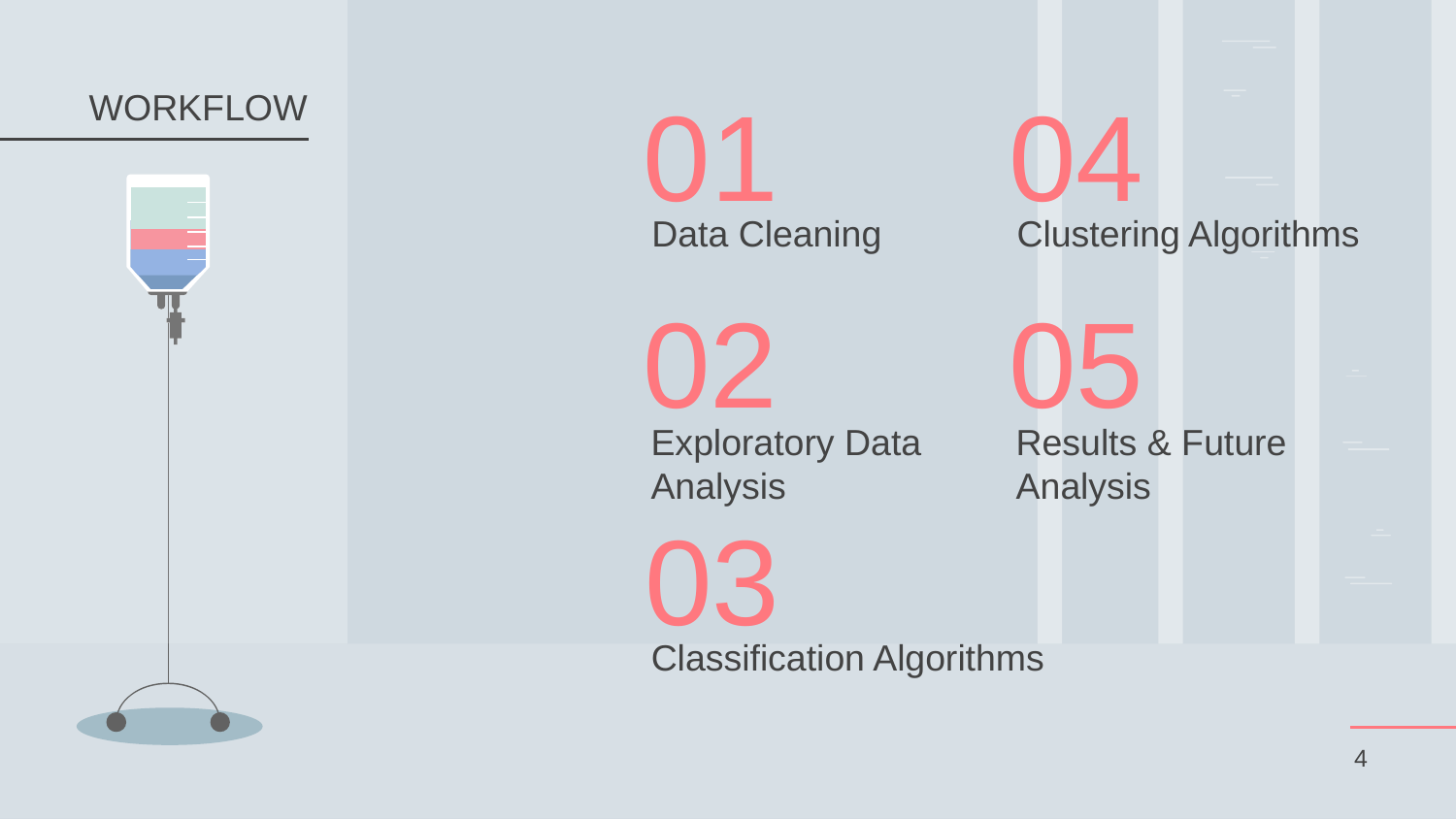

WORKFLOW
# 01
04
Clustering Algorithms
Data Cleaning
05
02
Results & Future Analysis
Exploratory Data Analysis
03
Classification Algorithms
4